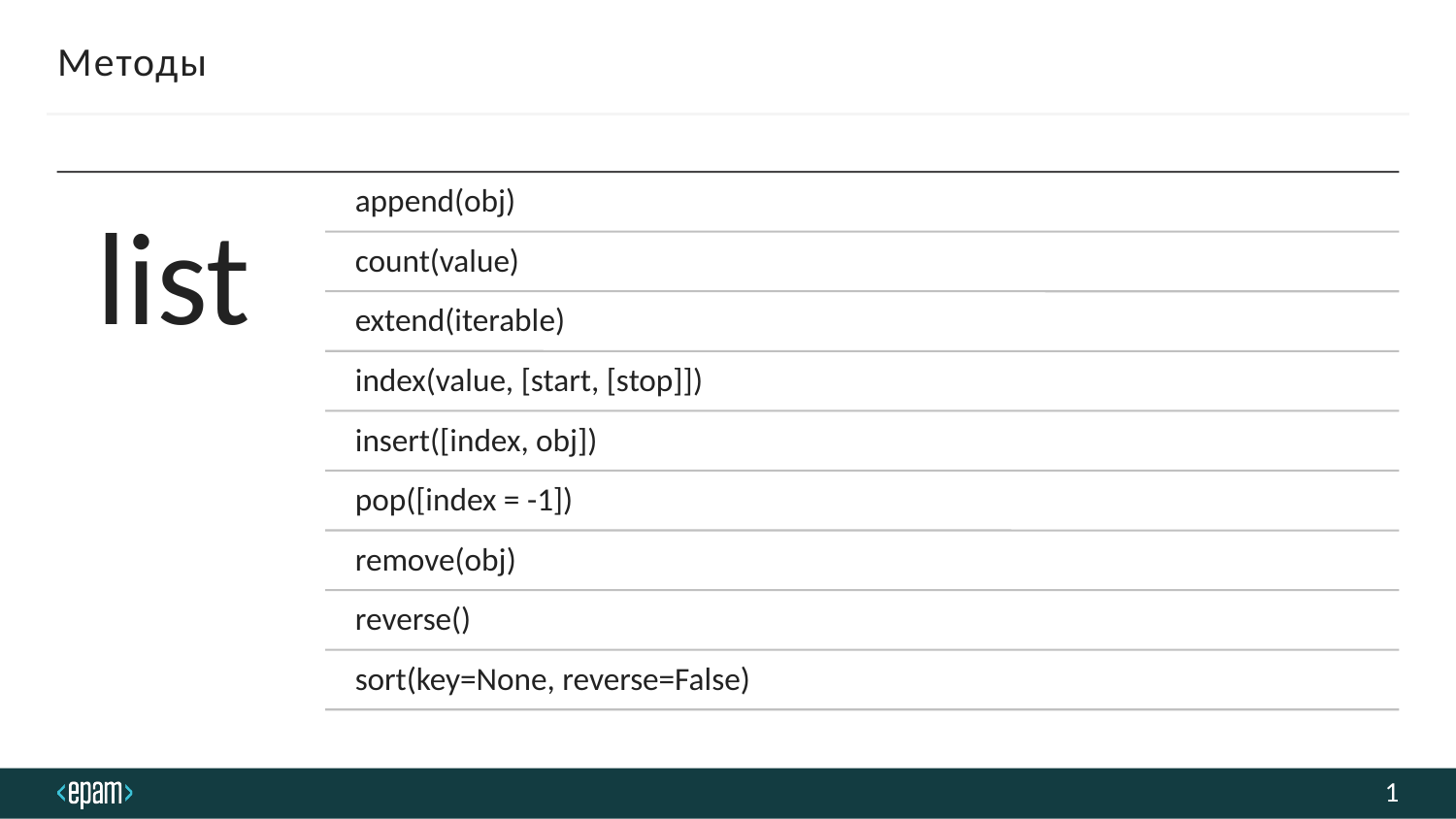

# Методы
list
append(obj)
count(value)
extend(iterable)
index(value, [start, [stop]])
insert([index, obj])
pop([index = -1])
remove(obj)
reverse()
sort(key=None, reverse=False)
1